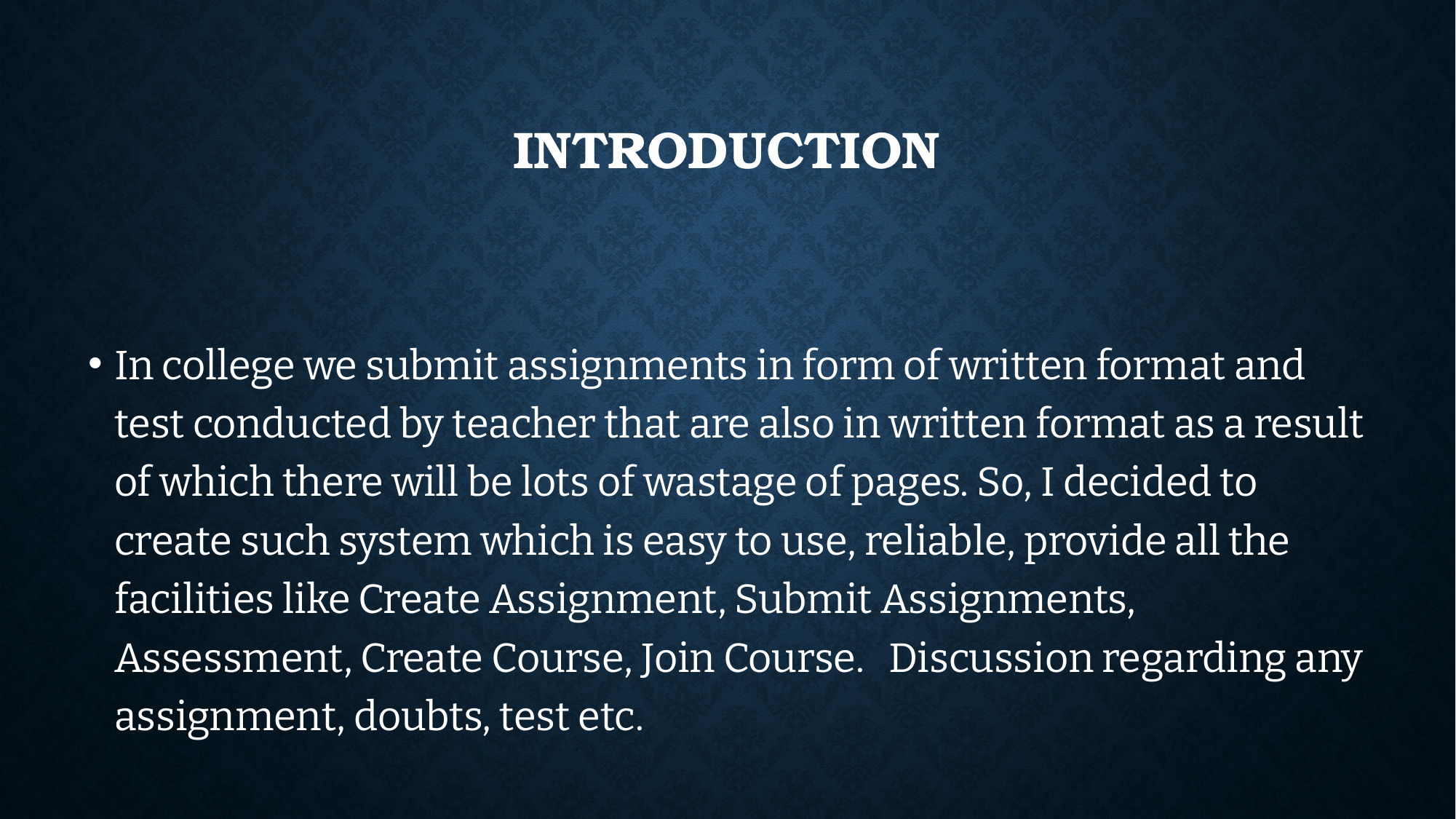

# introduction

In college we submit assignments in form of written format and test conducted by teacher that are also in written format as a result of which there will be lots of wastage of pages. So, I decided to create such system which is easy to use, reliable, provide all the facilities like Create Assignment, Submit Assignments, Assessment, Create Course, Join Course.   Discussion regarding any assignment, doubts, test etc.